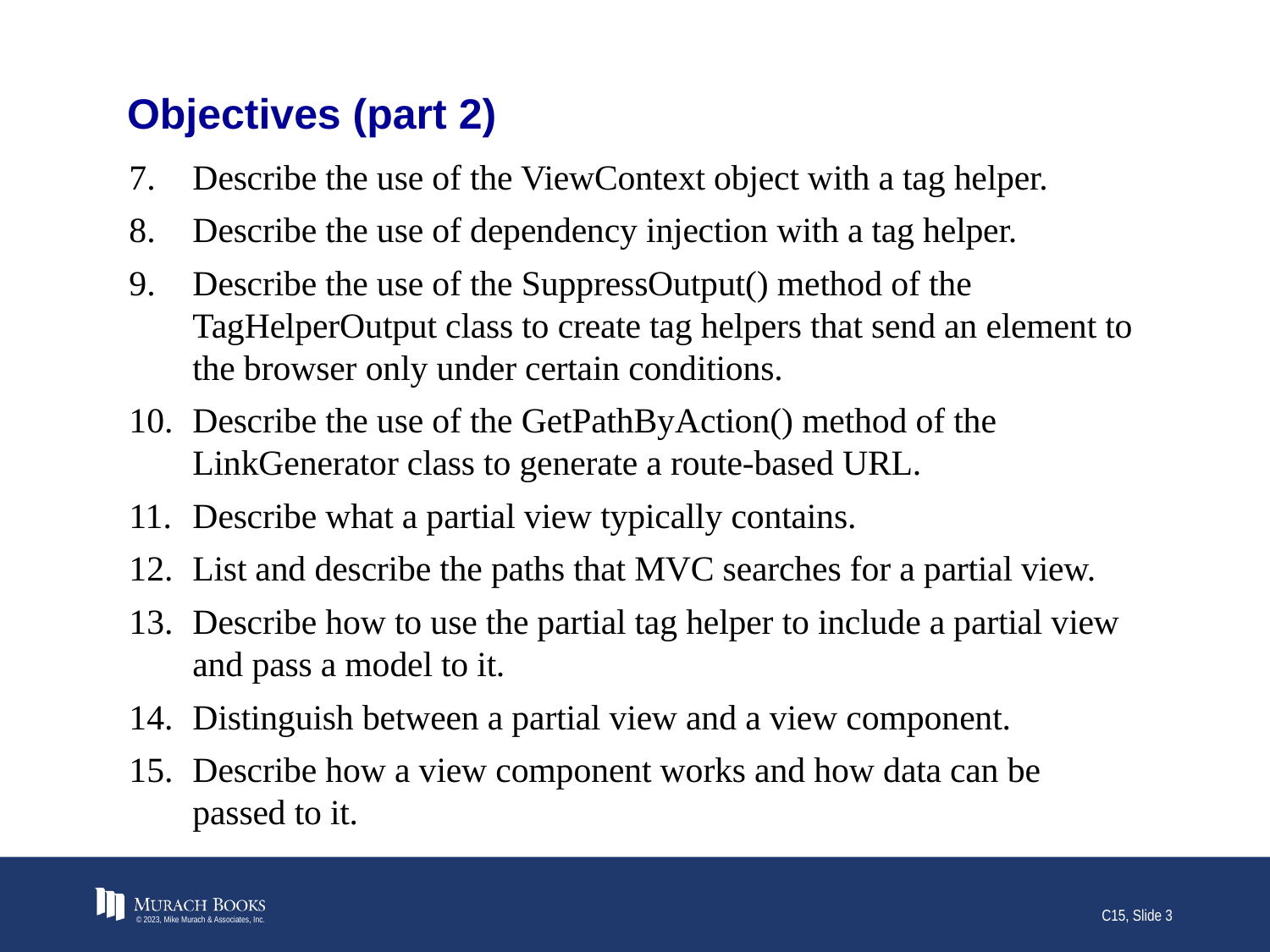

# Objectives (part 2)
Describe the use of the ViewContext object with a tag helper.
Describe the use of dependency injection with a tag helper.
Describe the use of the SuppressOutput() method of the TagHelperOutput class to create tag helpers that send an element to the browser only under certain conditions.
Describe the use of the GetPathByAction() method of the LinkGenerator class to generate a route-based URL.
Describe what a partial view typically contains.
List and describe the paths that MVC searches for a partial view.
Describe how to use the partial tag helper to include a partial view and pass a model to it.
Distinguish between a partial view and a view component.
Describe how a view component works and how data can be passed to it.

© 2023, Mike Murach & Associates, Inc.

C15, Slide 3